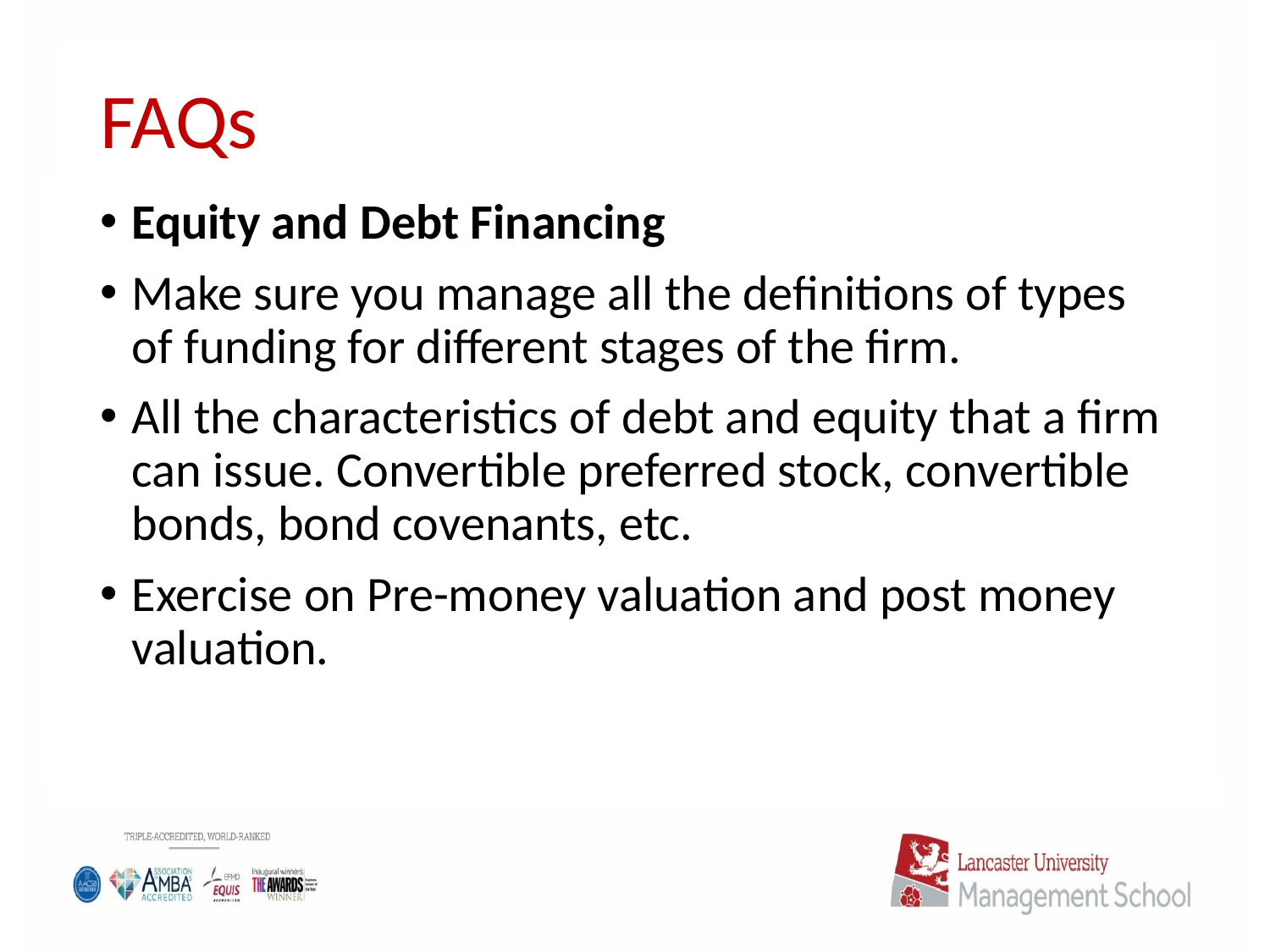

# FAQs
Equity and Debt Financing
Make sure you manage all the definitions of types of funding for different stages of the firm.
All the characteristics of debt and equity that a firm can issue. Convertible preferred stock, convertible bonds, bond covenants, etc.
Exercise on Pre-money valuation and post money valuation.